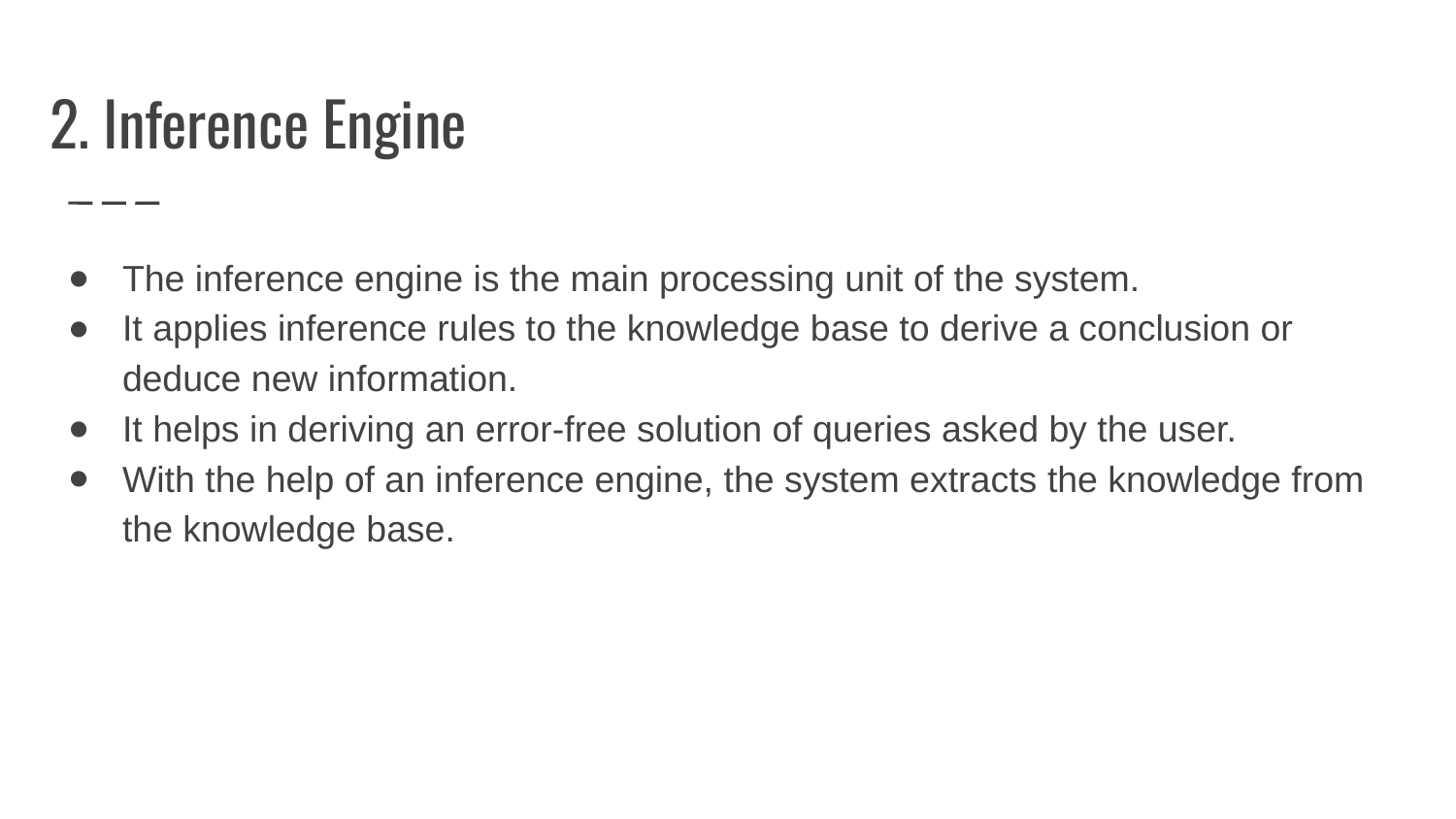

# 2. Inference Engine
The inference engine is the main processing unit of the system.
It applies inference rules to the knowledge base to derive a conclusion or deduce new information.
It helps in deriving an error-free solution of queries asked by the user.
With the help of an inference engine, the system extracts the knowledge from the knowledge base.